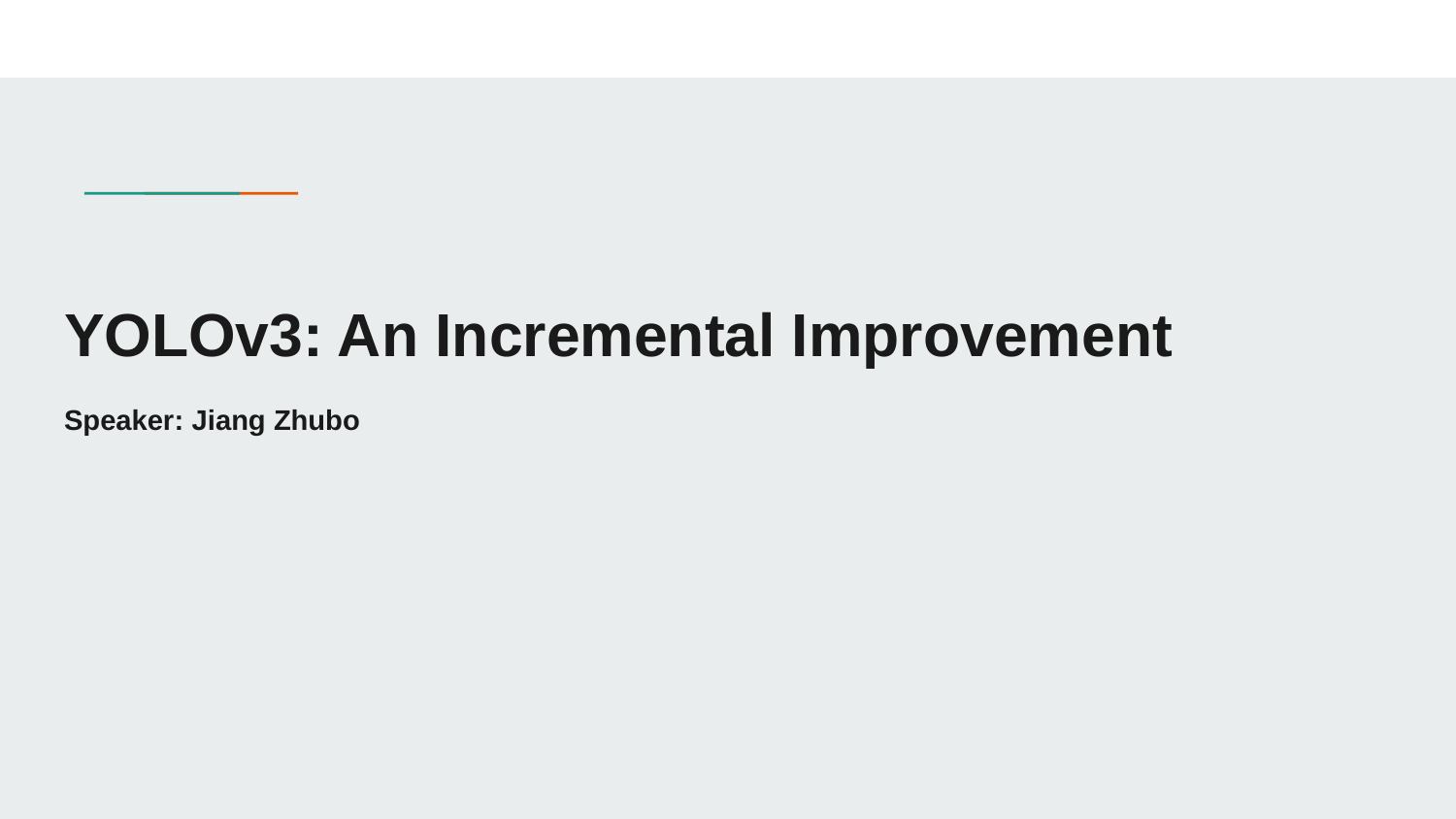

# YOLOv3: An Incremental Improvement

Speaker: Jiang Zhubo